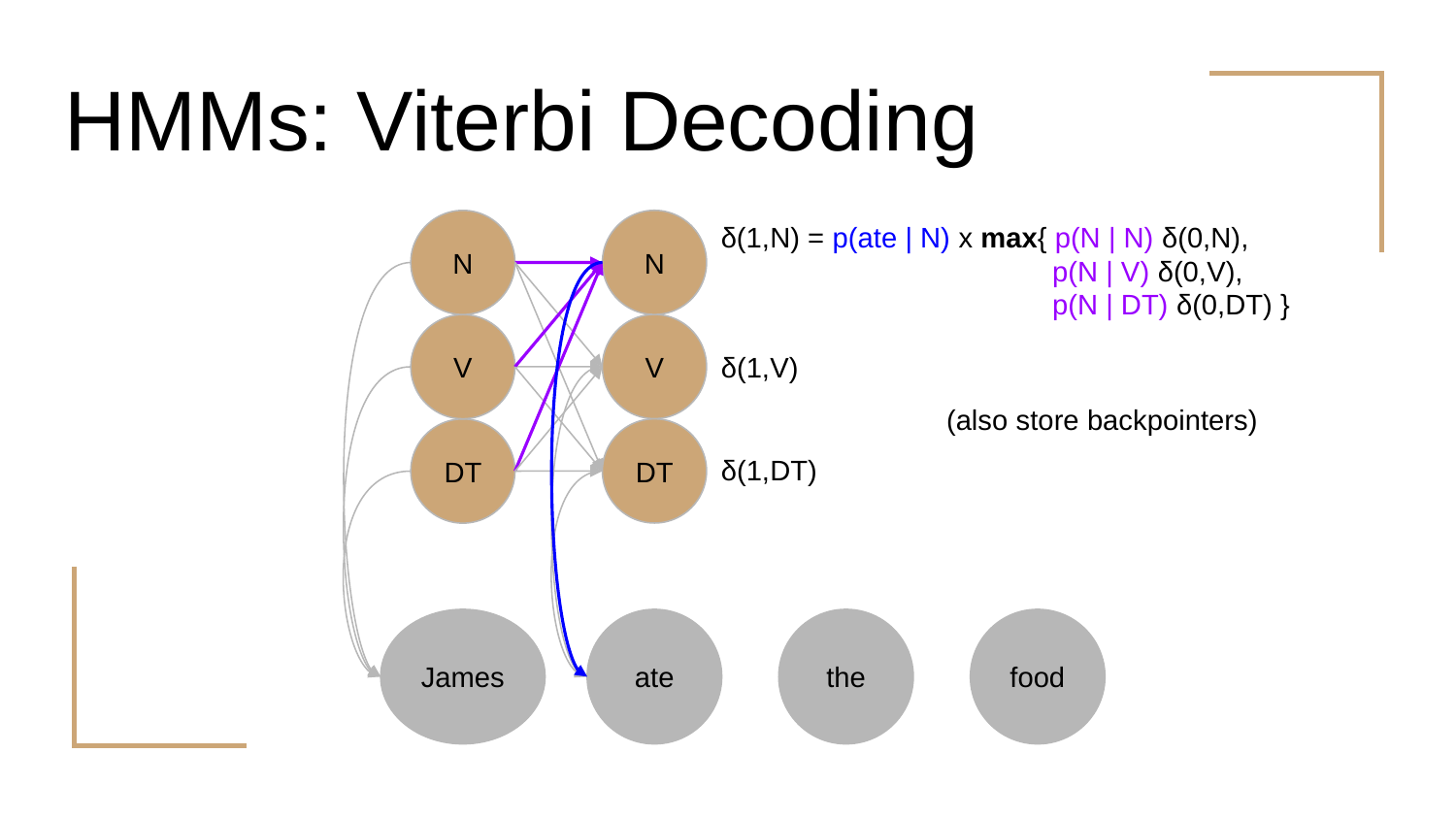

# HMMs: Viterbi Decoding
N
N
δ(1,N) = p(ate | N) x max{ p(N | N) δ(0,N),
     p(N | V) δ(0,V),
     p(N | DT) δ(0,DT) }
V
V
δ(1,V)
(also store backpointers)
δ(1,DT)
DT
DT
James
ate
the
food